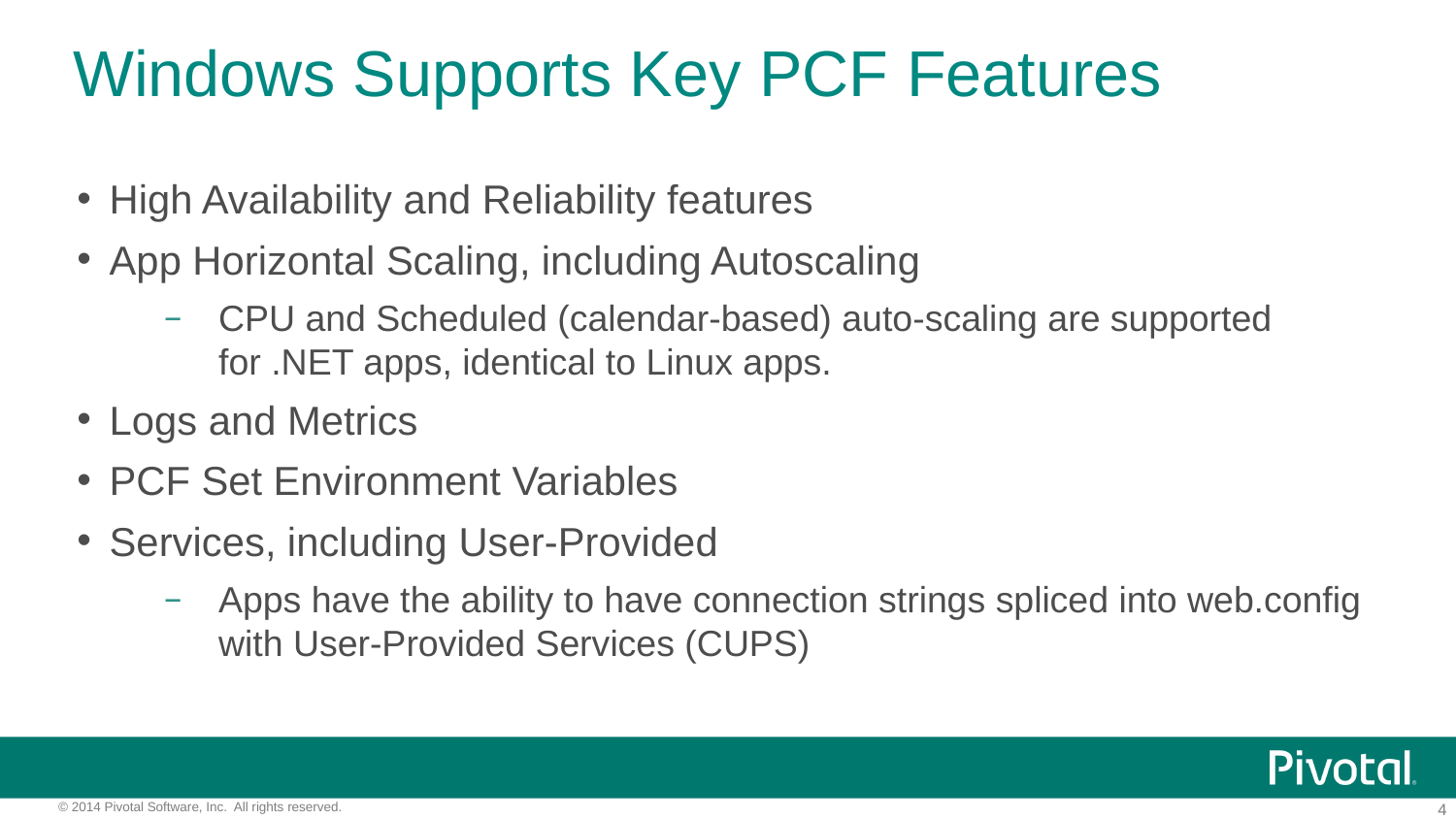

# Windows Supports Key PCF Features
High Availability and Reliability features
App Horizontal Scaling, including Autoscaling
CPU and Scheduled (calendar-based) auto-scaling are supported for .NET apps, identical to Linux apps.
Logs and Metrics
PCF Set Environment Variables
Services, including User-Provided
Apps have the ability to have connection strings spliced into web.config with User-Provided Services (CUPS)